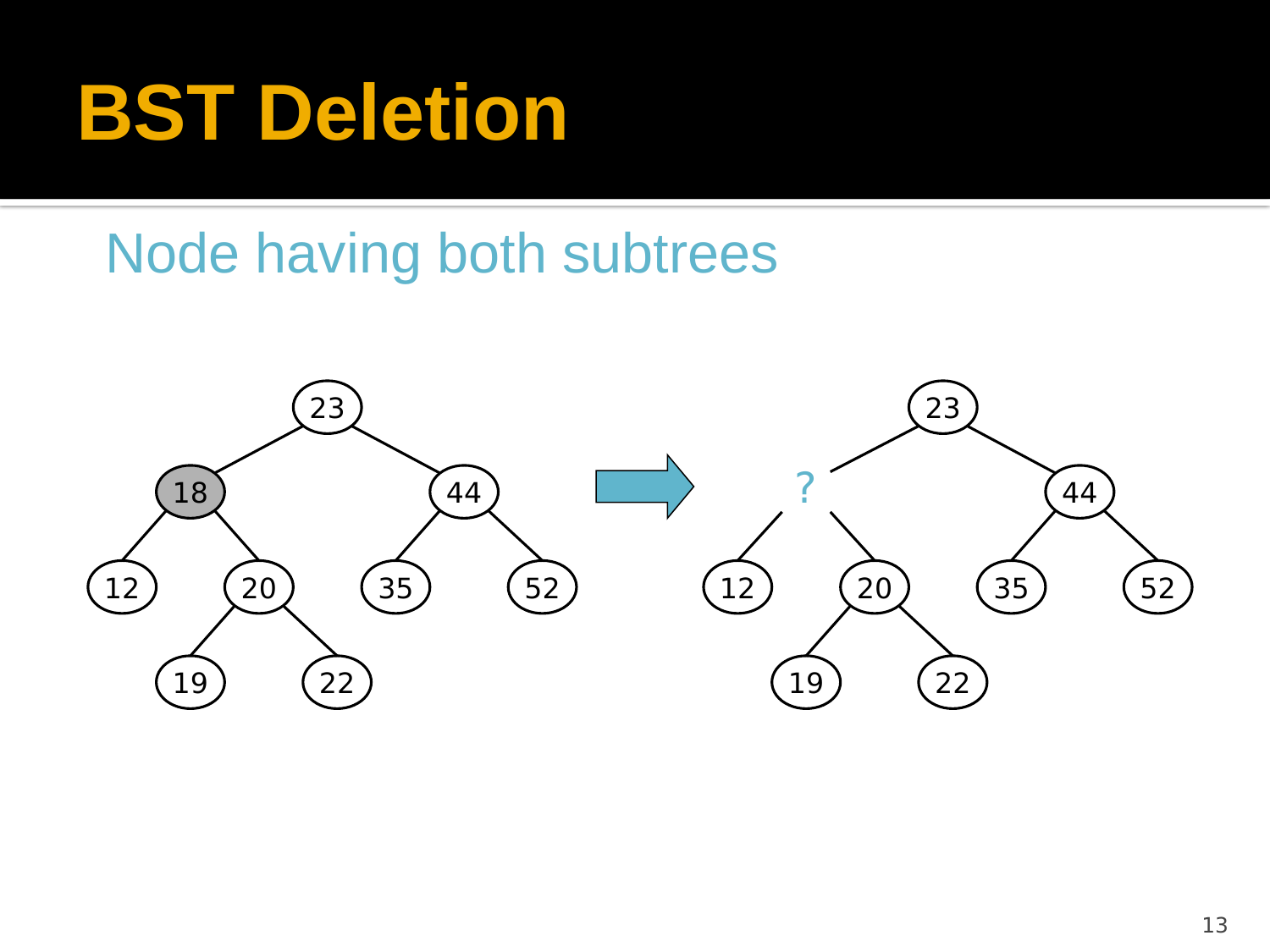

# BST Deletion
Node having both subtrees

23
23

?
18
44
44
12
20
35
52
12
20
35
52
19
22
19
22
13